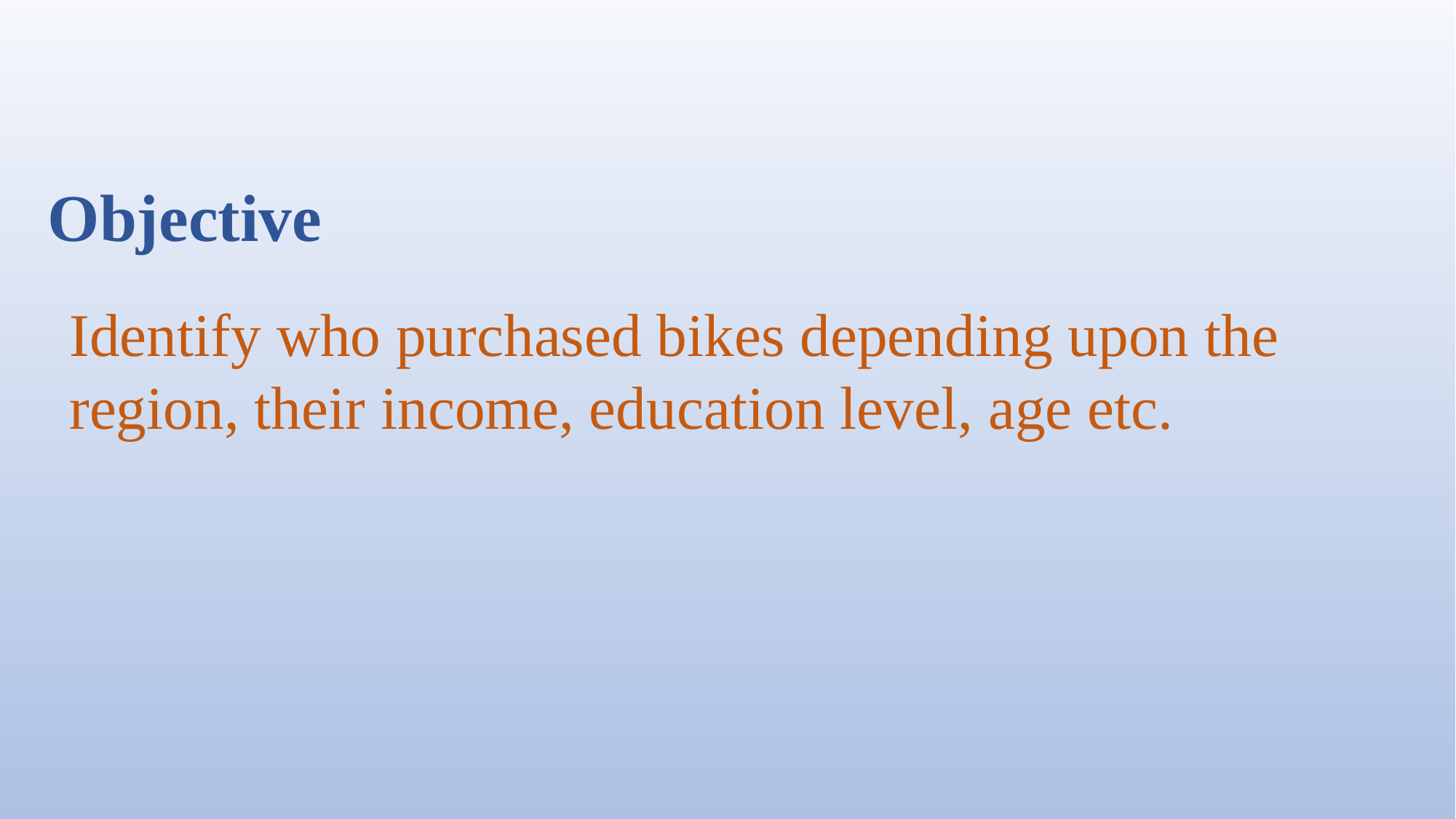

Objective
Identify who purchased bikes depending upon the
region, their income, education level, age etc.